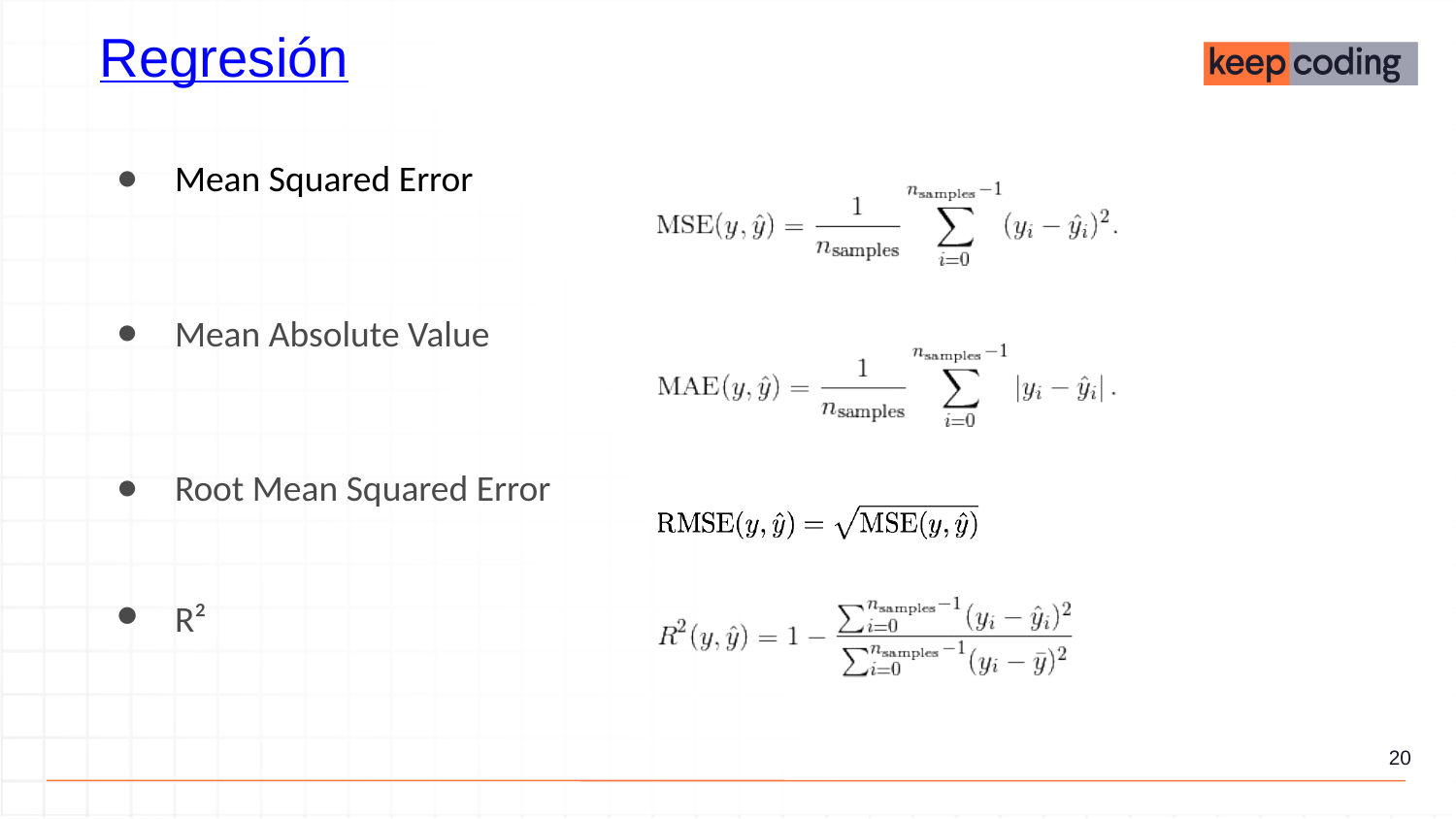

Regresión
Mean Squared Error

Mean Absolute Value

Root Mean Squared Error

R²

20